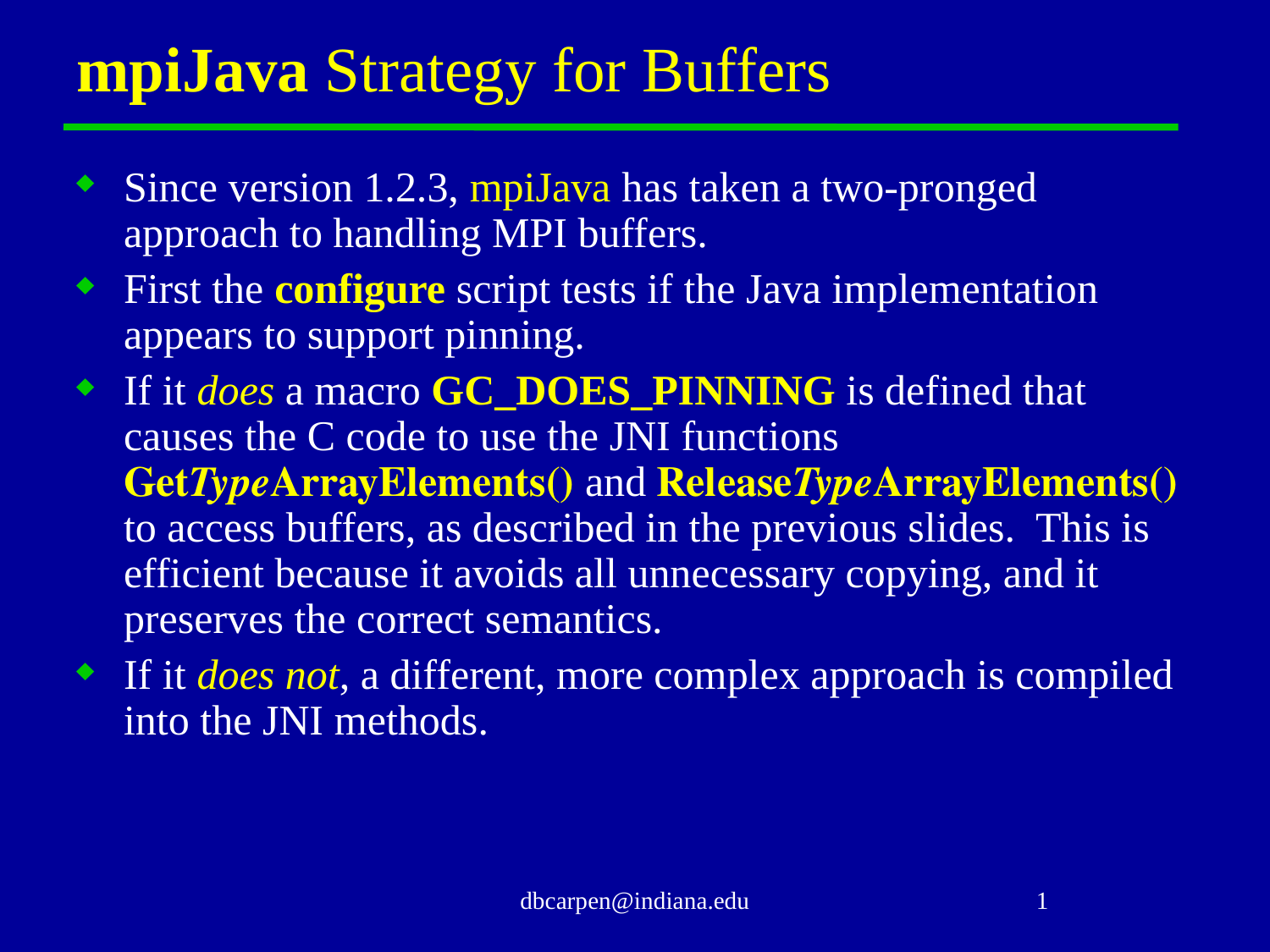

# mpiJava Strategy for Buffers
Since version 1.2.3, mpiJava has taken a two-pronged approach to handling MPI buffers.
First the configure script tests if the Java implementation appears to support pinning.
If it does a macro GC_DOES_PINNING is defined that causes the C code to use the JNI functions GetTypeArrayElements() and ReleaseTypeArrayElements() to access buffers, as described in the previous slides.  This is efficient because it avoids all unnecessary copying, and it preserves the correct semantics.
If it does not, a different, more complex approach is compiled into the JNI methods.